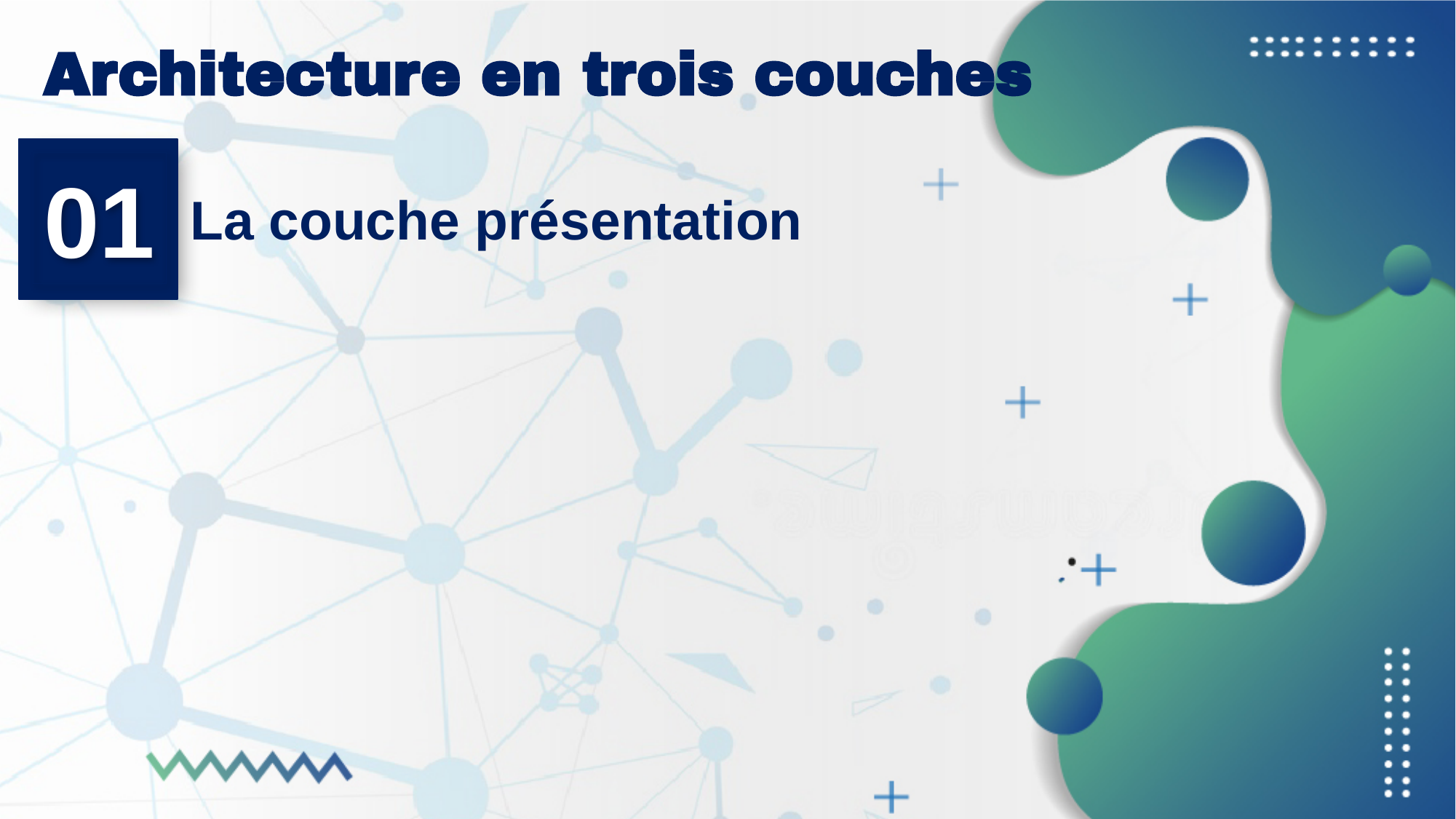

# Architecture en trois couches

01
La couche présentation